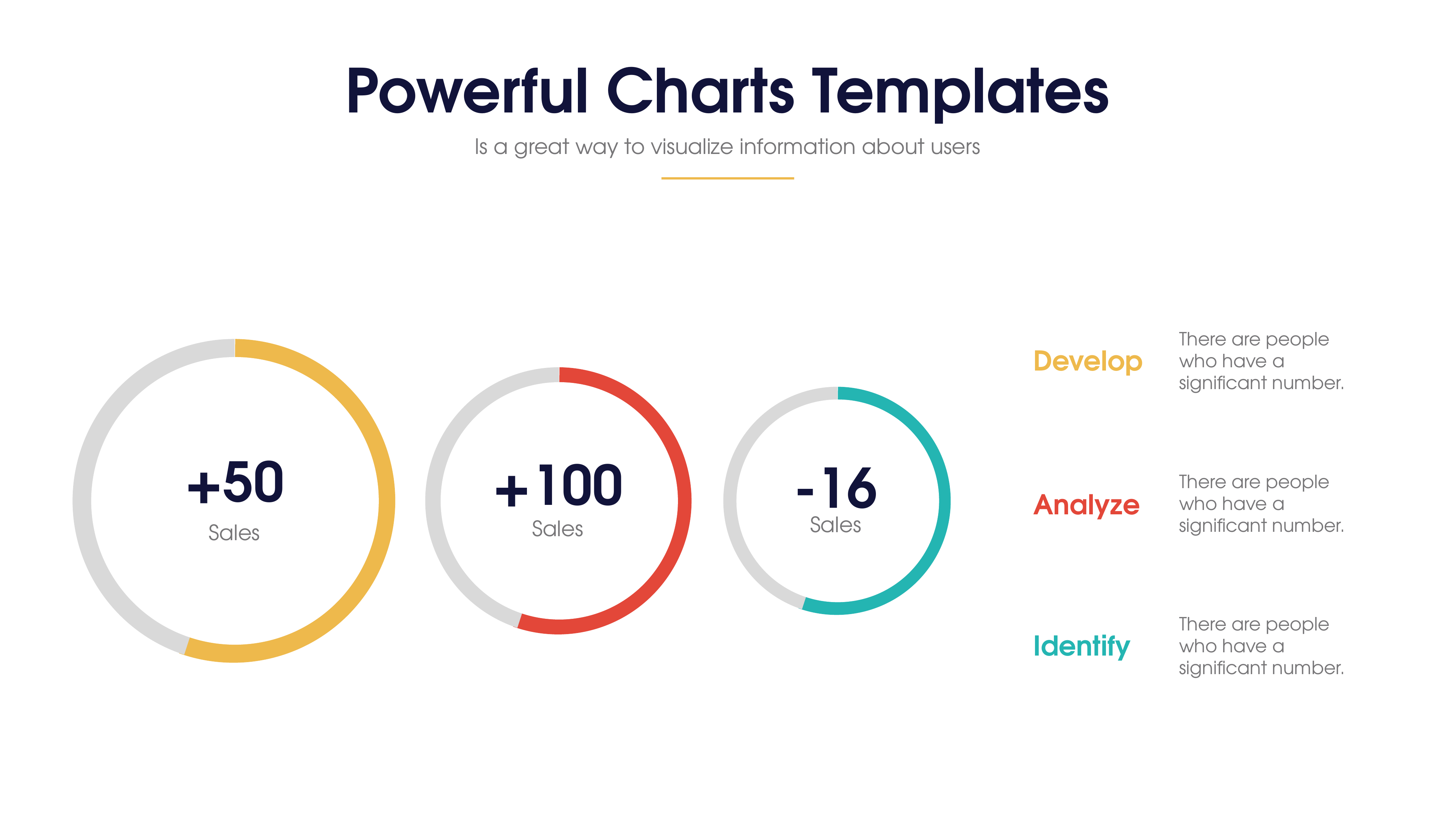

Powerful Charts Templates
Is a great way to visualize information about users

There are people who have a significant number.
Develop

There are people who have a significant number.
Analyze

There are people who have a significant number.
Identify

+50
+100
Sales
-16
Sales
Sales